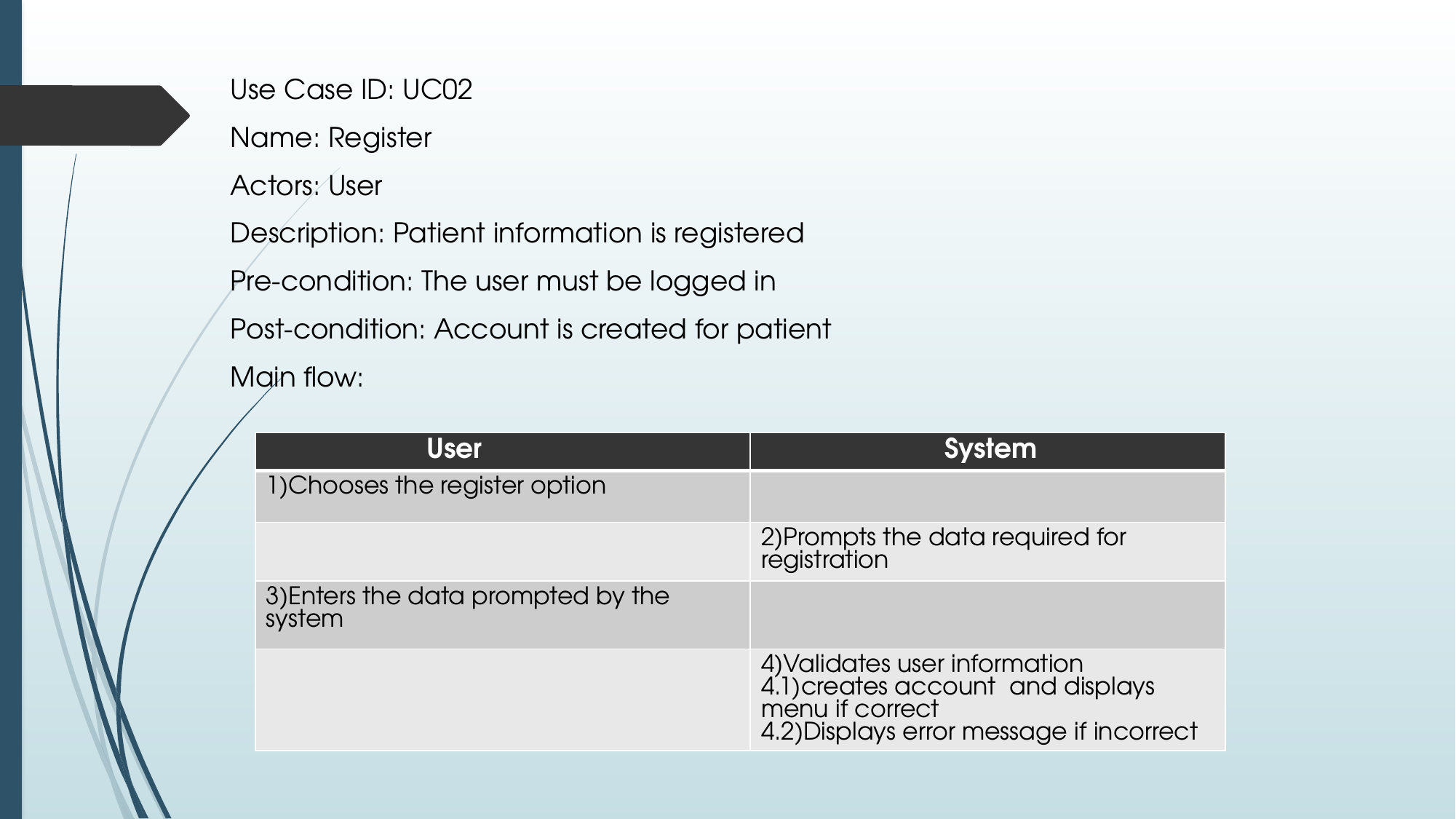

#
Use Case ID: UC02
Name: Register
Actors: User
Description: Patient information is registered
Pre-condition: The user must be logged in
Post-condition: Account is created for patient
Main flow:

| User | System |
| --- | --- |
| 1)Chooses the register option |  |
|  | 2)Prompts the data required for registration |
| 3)Enters the data prompted by the system |  |
|  | 4)Validates user information 4.1)creates account and displays menu if correct 4.2)Displays error message if incorrect |